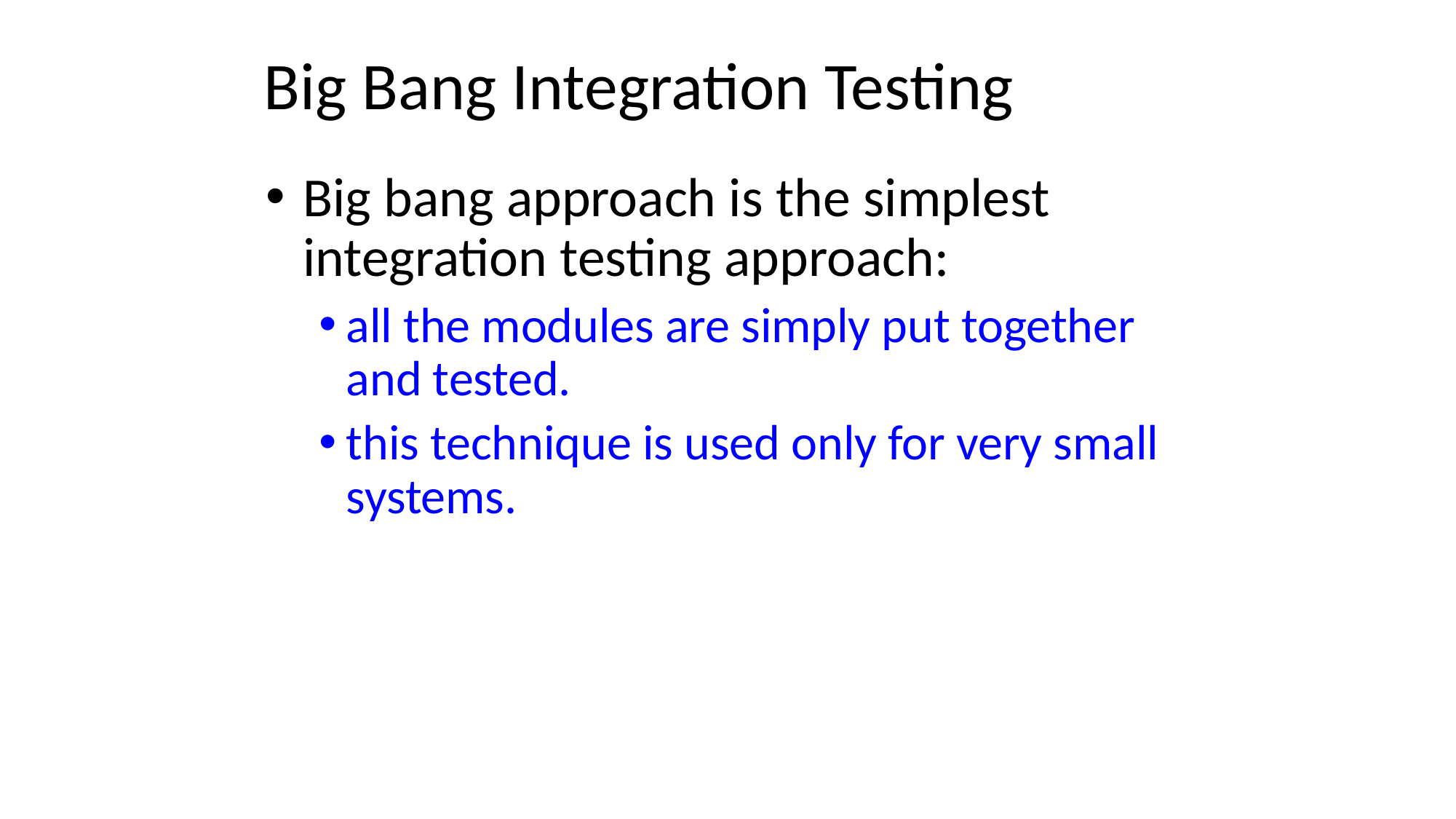

# Big Bang Integration Testing
Big bang approach is the simplest integration testing approach:
all the modules are simply put together and tested.
this technique is used only for very small systems.